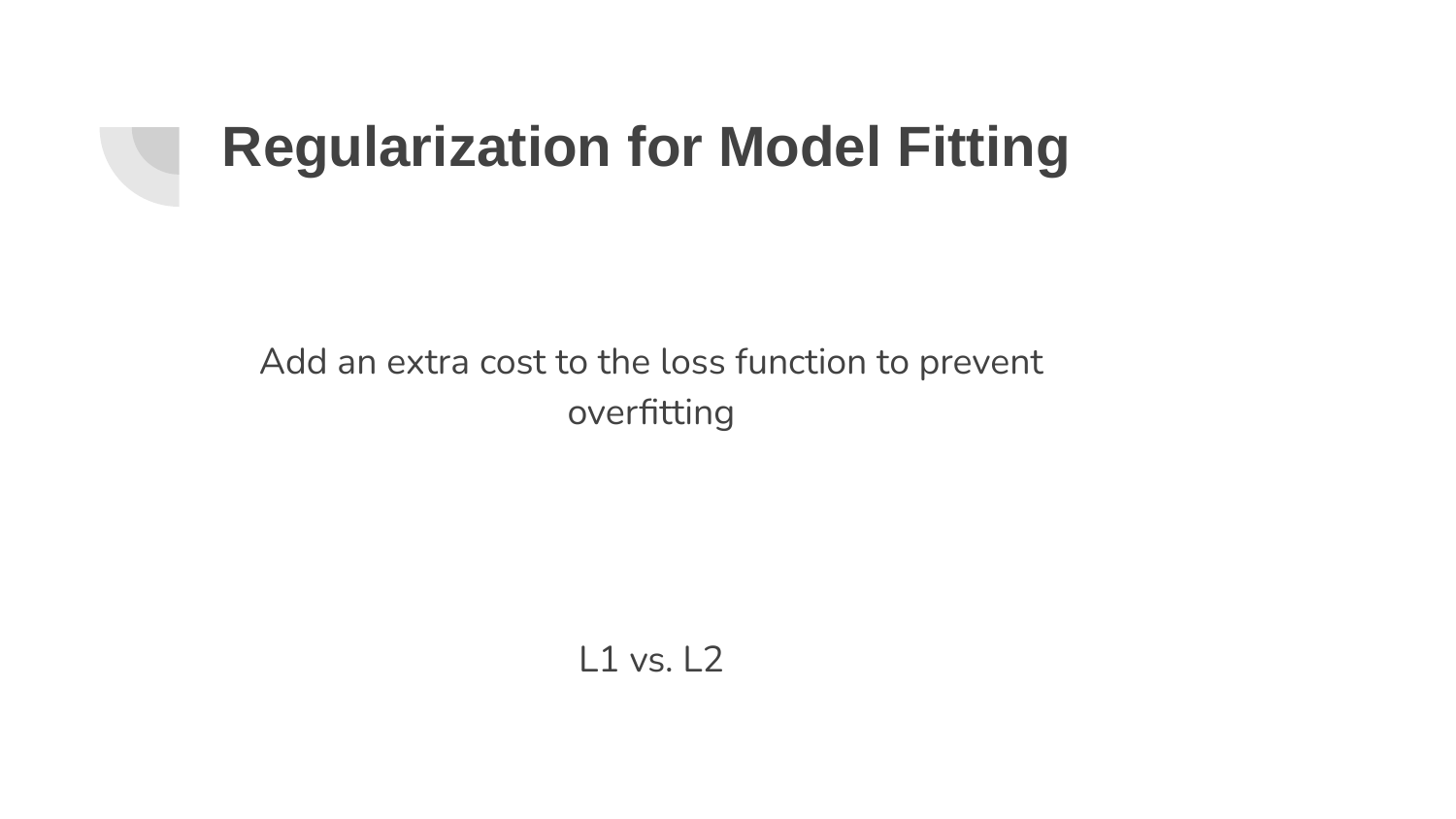

# Regularization for Model Fitting
Add an extra cost to the loss function to prevent overfitting

L1 vs. L2